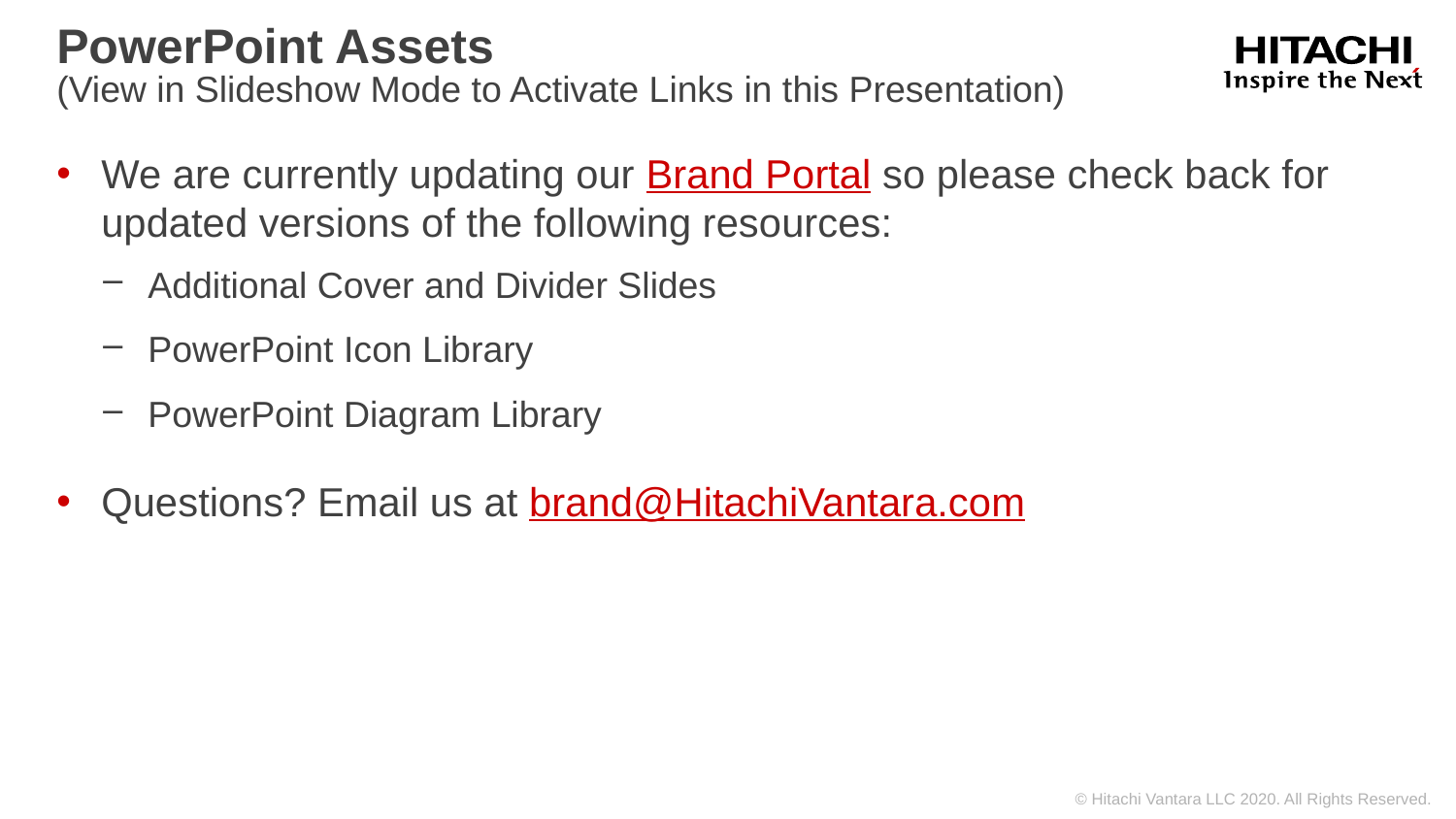

# PowerPoint Assets (View in Slideshow Mode to Activate Links in this Presentation)
We are currently updating our Brand Portal so please check back for updated versions of the following resources:
Additional Cover and Divider Slides
PowerPoint Icon Library
PowerPoint Diagram Library
Questions? Email us at brand@HitachiVantara.com